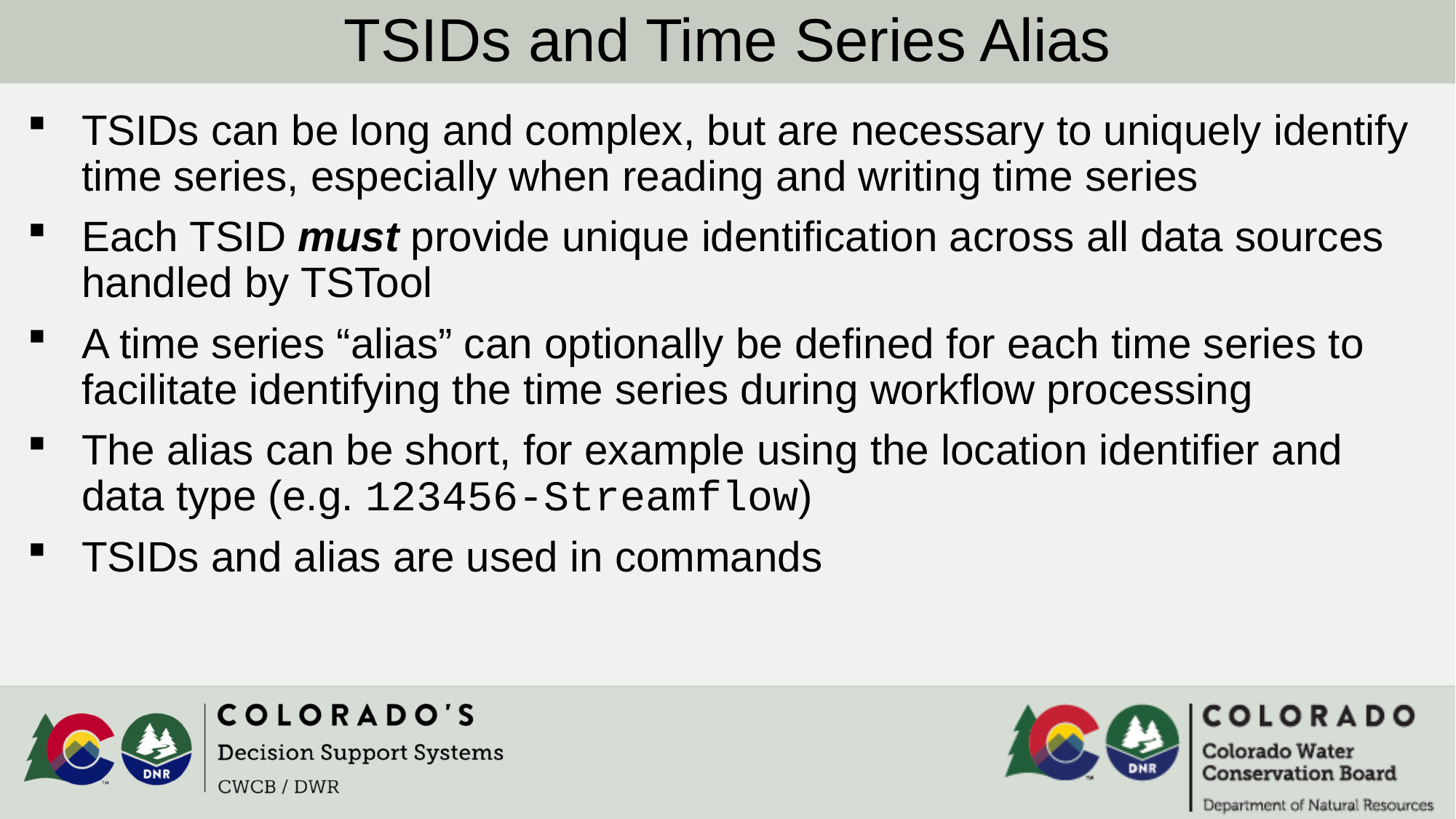

TSIDs and Time Series Alias
TSIDs can be long and complex, but are necessary to uniquely identify time series, especially when reading and writing time series
Each TSID must provide unique identification across all data sources handled by TSTool
A time series “alias” can optionally be defined for each time series to facilitate identifying the time series during workflow processing
The alias can be short, for example using the location identifier and data type (e.g. 123456-Streamflow)
TSIDs and alias are used in commands